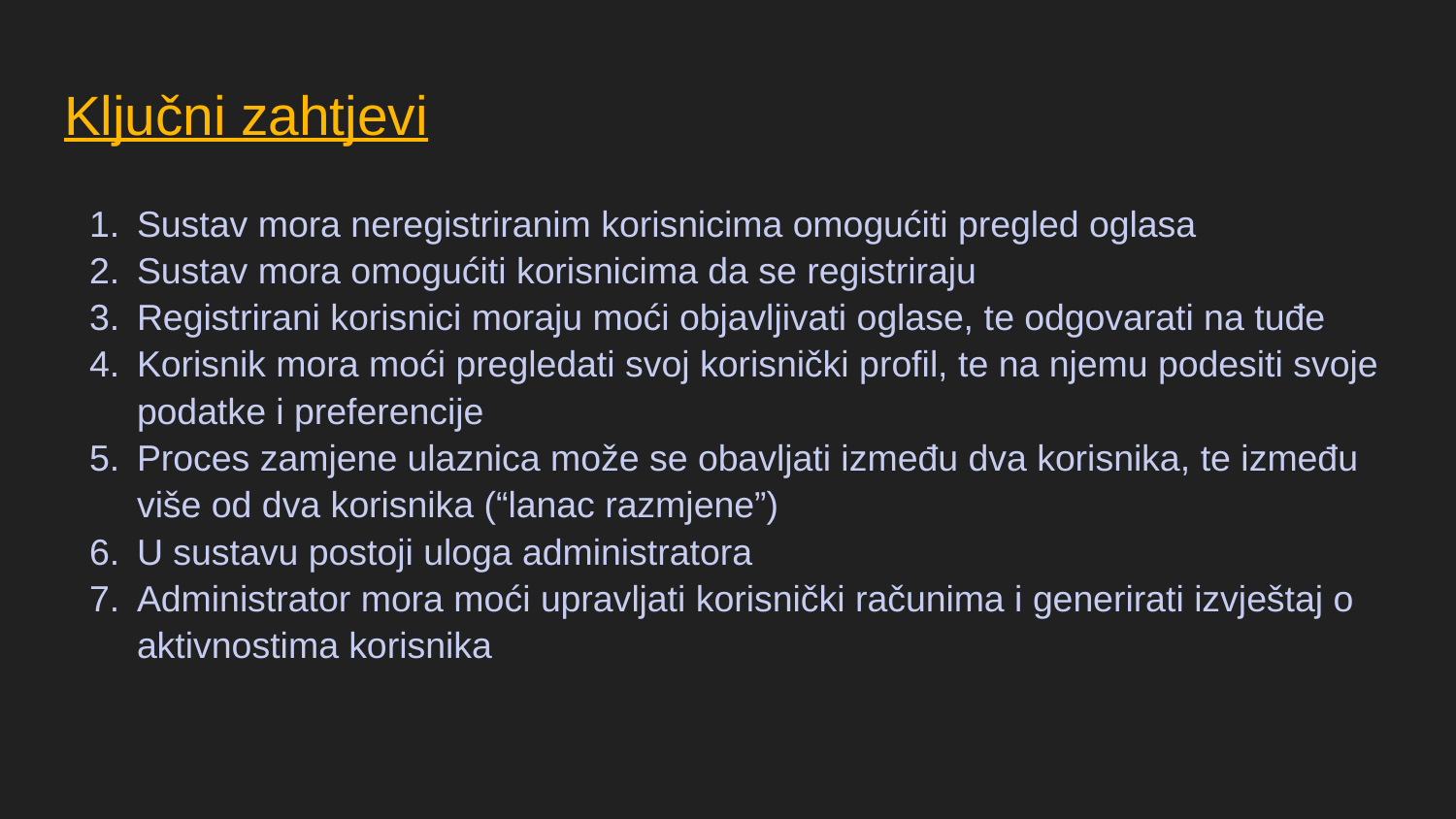

# Ključni zahtjevi
Sustav mora neregistriranim korisnicima omogućiti pregled oglasa
Sustav mora omogućiti korisnicima da se registriraju
Registrirani korisnici moraju moći objavljivati oglase, te odgovarati na tuđe
Korisnik mora moći pregledati svoj korisnički profil, te na njemu podesiti svoje podatke i preferencije
Proces zamjene ulaznica može se obavljati između dva korisnika, te između više od dva korisnika (“lanac razmjene”)
U sustavu postoji uloga administratora
Administrator mora moći upravljati korisnički računima i generirati izvještaj o aktivnostima korisnika